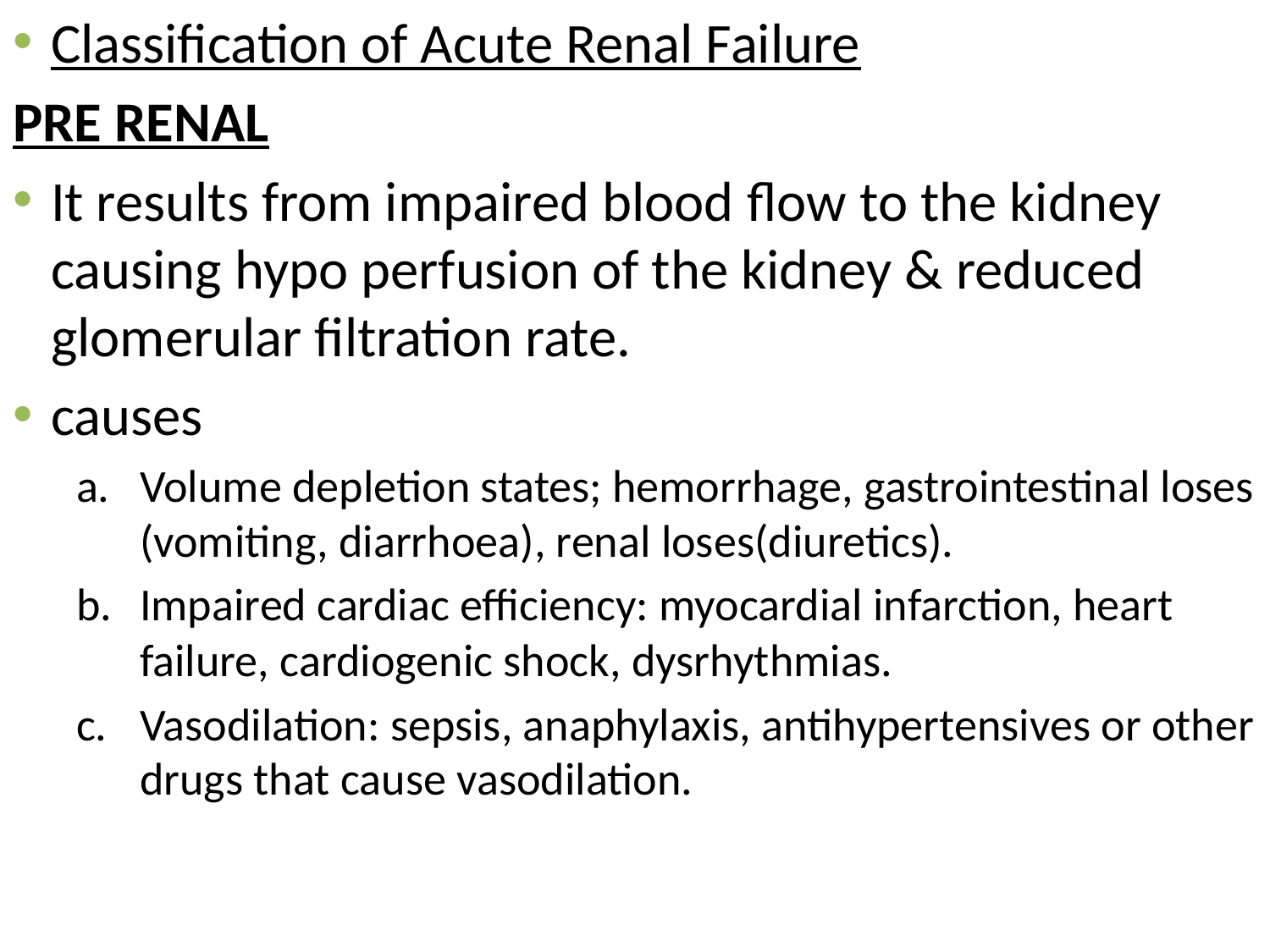

Classification of Acute Renal Failure
PRE RENAL
It results from impaired blood flow to the kidney causing hypo perfusion of the kidney & reduced glomerular filtration rate.
causes
Volume depletion states; hemorrhage, gastrointestinal loses (vomiting, diarrhoea), renal loses(diuretics).
Impaired cardiac efficiency: myocardial infarction, heart failure, cardiogenic shock, dysrhythmias.
Vasodilation: sepsis, anaphylaxis, antihypertensives or other drugs that cause vasodilation.

#